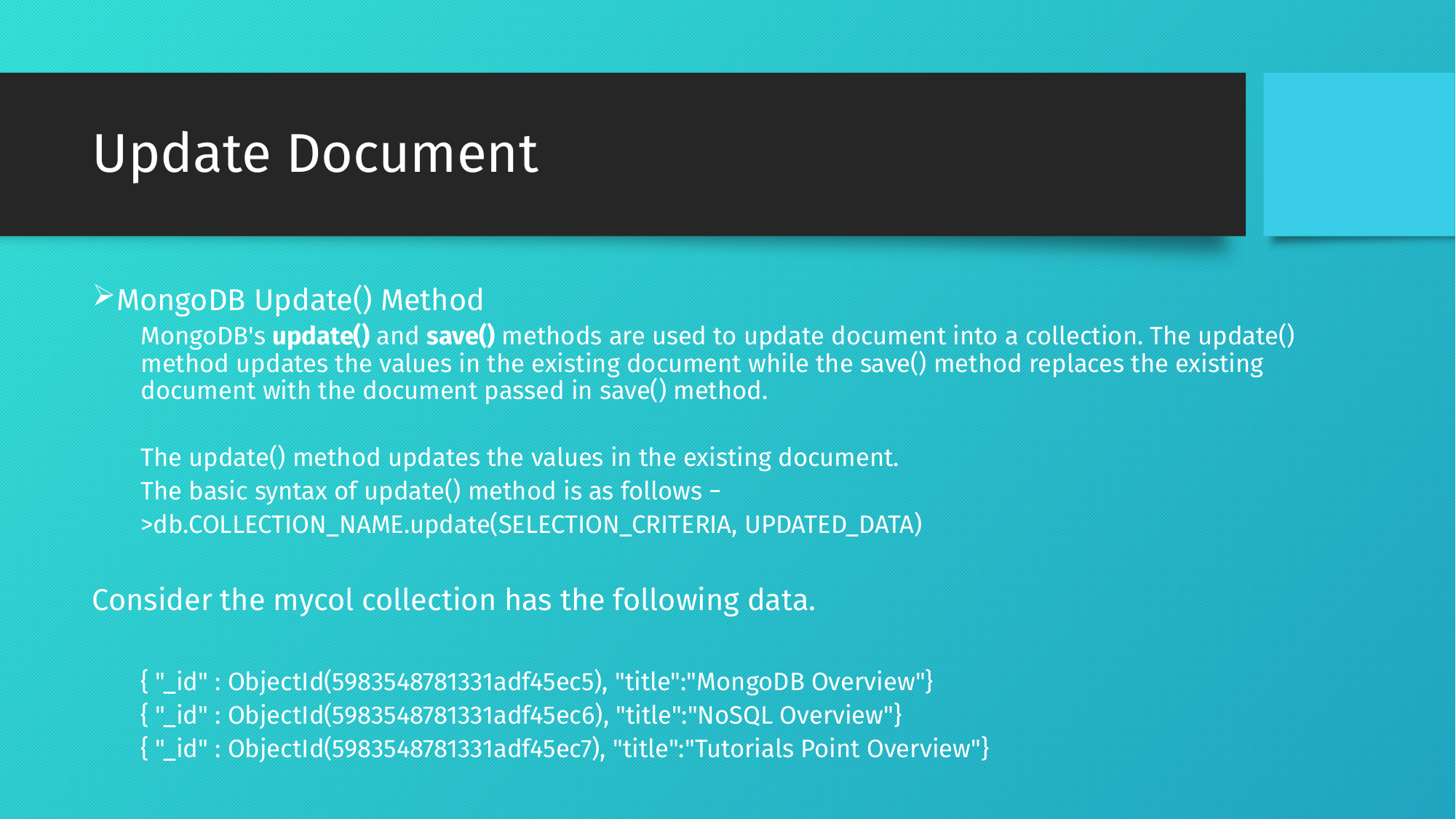

# Update Document
MongoDB Update() Method
MongoDB's update() and save() methods are used to update document into a collection. The update() method updates the values in the existing document while the save() method replaces the existing document with the document passed in save() method.

The update() method updates the values in the existing document.
	The basic syntax of update() method is as follows −
		>db.COLLECTION_NAME.update(SELECTION_CRITERIA, UPDATED_DATA)

Consider the mycol collection has the following data.

{ "_id" : ObjectId(5983548781331adf45ec5), "title":"MongoDB Overview"}
{ "_id" : ObjectId(5983548781331adf45ec6), "title":"NoSQL Overview"}
{ "_id" : ObjectId(5983548781331adf45ec7), "title":"Tutorials Point Overview"}